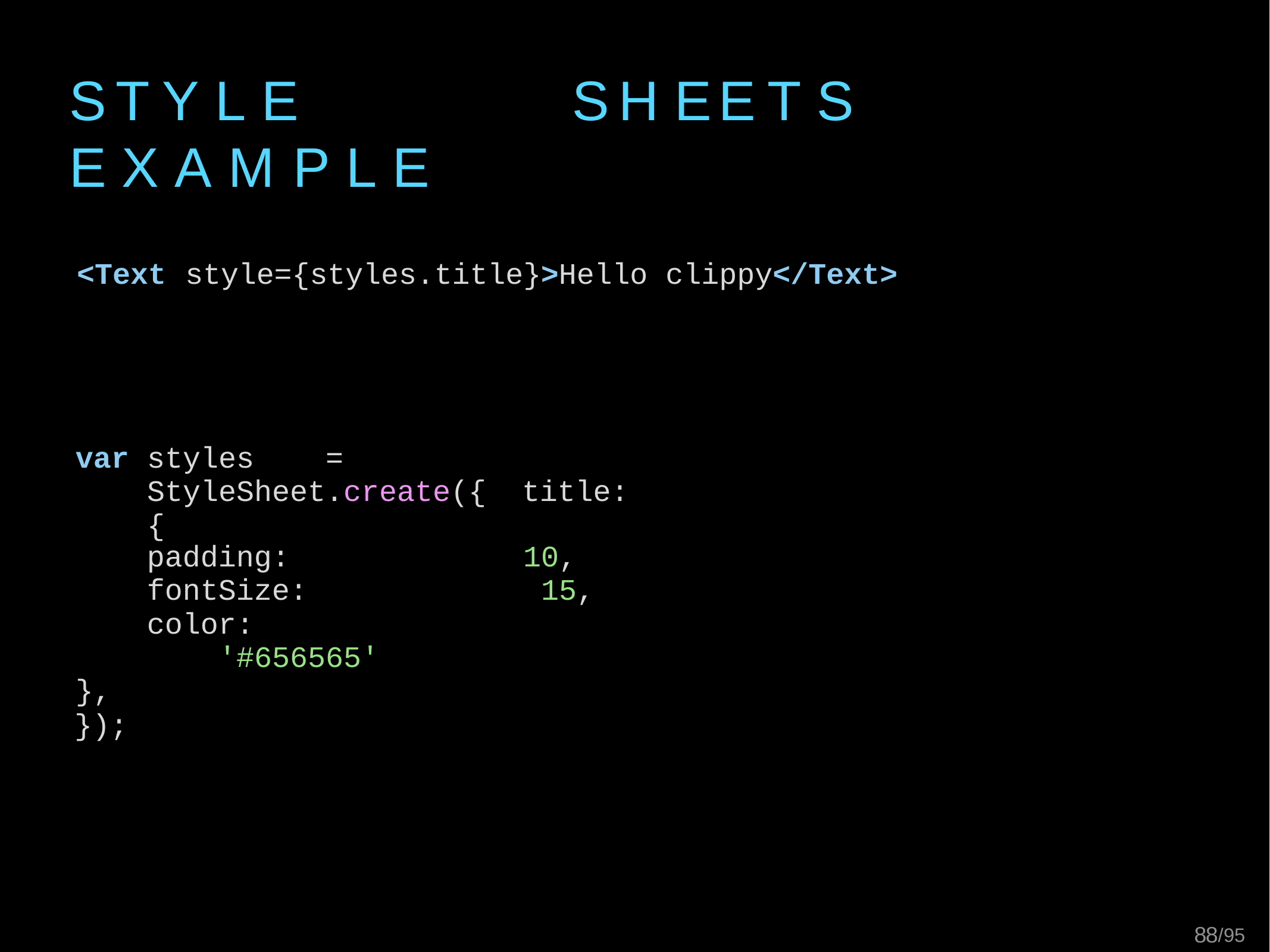

# S T Y L E	S H E E T S	E X A M P L E
<Text	style={styles.title}>Hello clippy</Text>
var	styles	=	StyleSheet.create({  title: {
padding:	10,
fontSize:	15,
color:	'#656565'
},
});
88/95